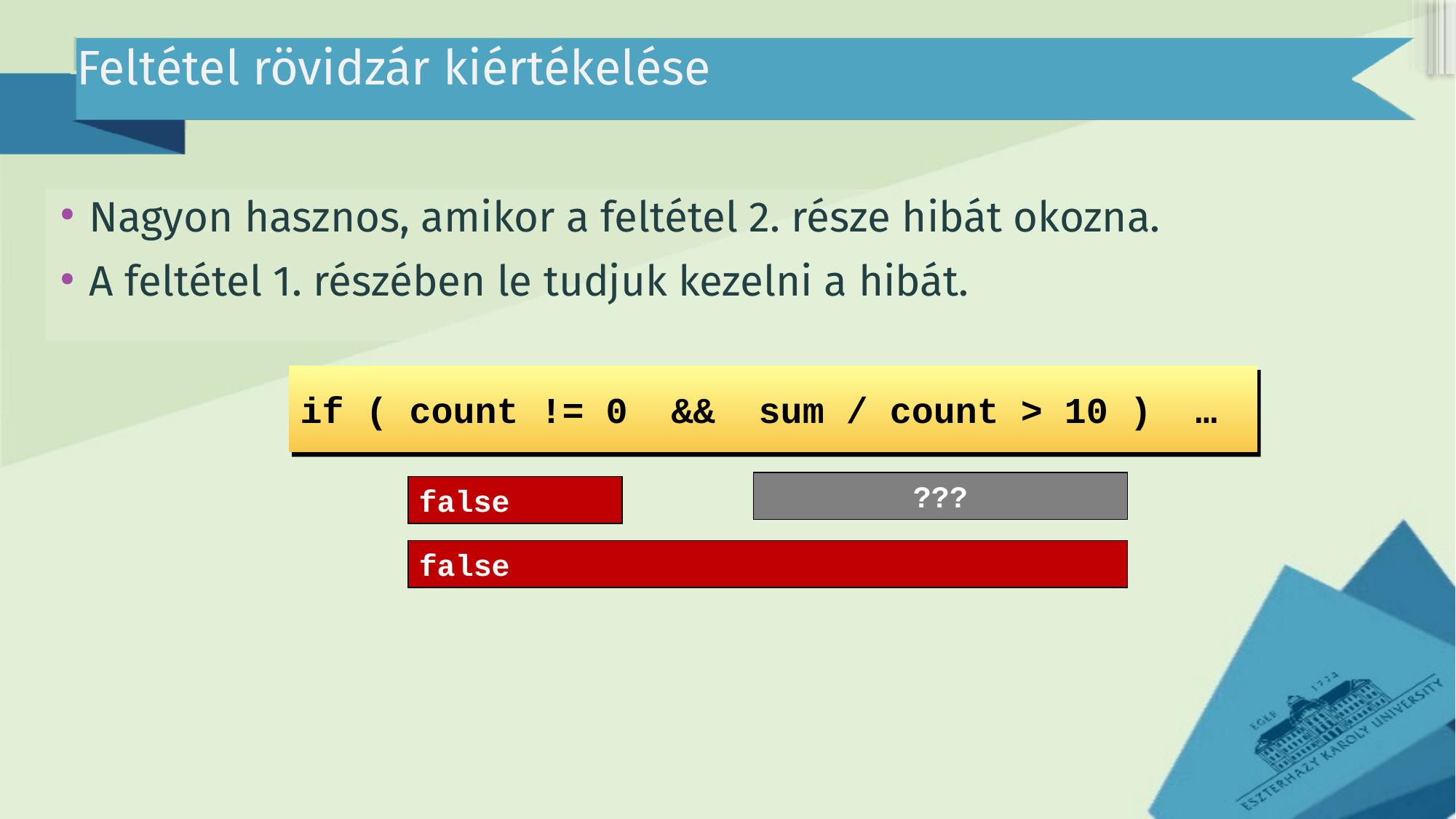

# Feltétel rövidzár kiértékelése
Nagyon hasznos, amikor a feltétel 2. része hibát okozna.
A feltétel 1. részében le tudjuk kezelni a hibát.
if ( count != 0  &&  sum / count > 10 )  …
???
false
false